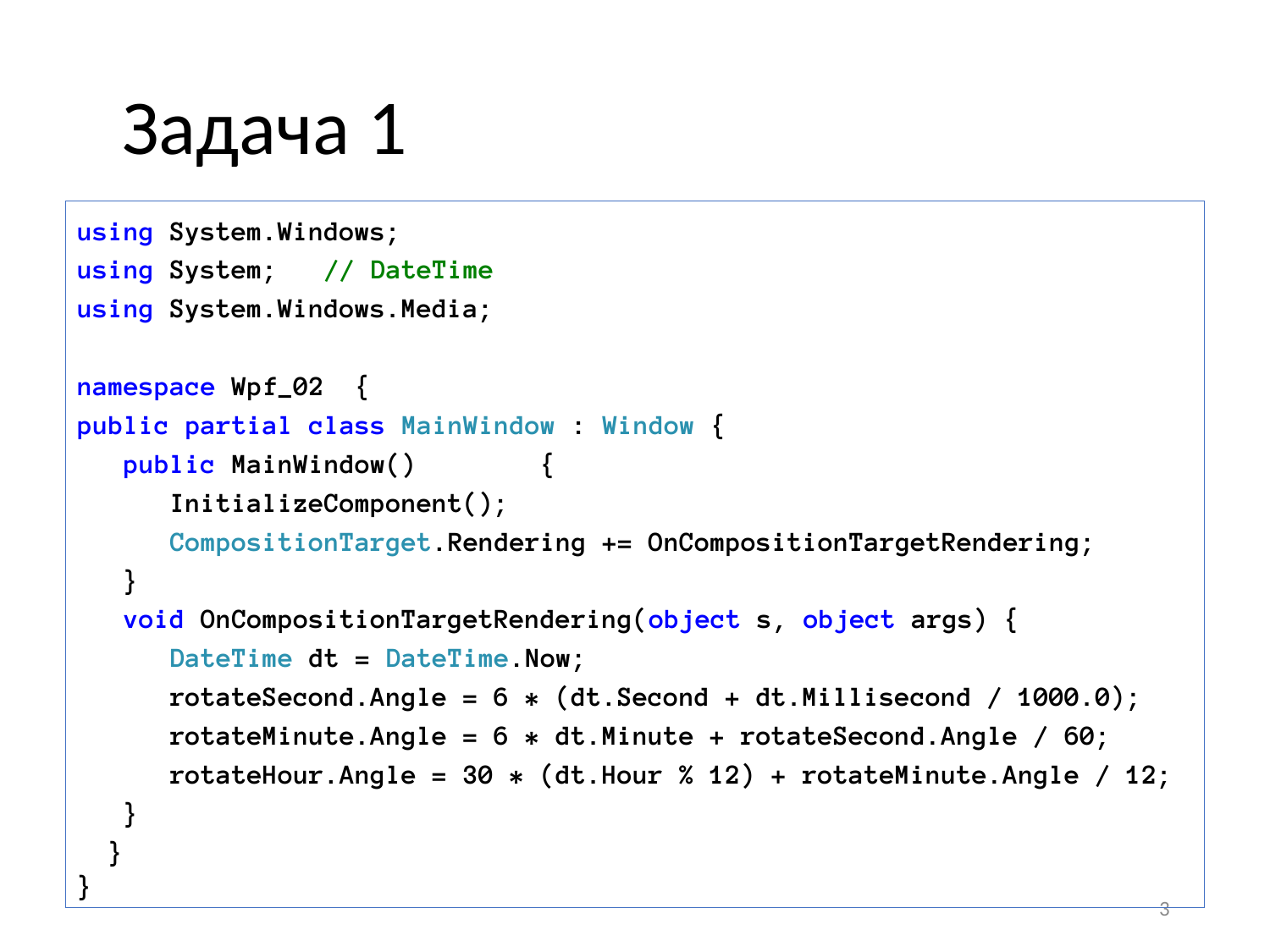

# Задача 1
using System.Windows;
using System;   // DateTime
using System.Windows.Media;

namespace Wpf_02  {
public partial class MainWindow : Window {
   public MainWindow()        {
      InitializeComponent();
      CompositionTarget.Rendering += OnCompositionTargetRendering;
   }
   void OnCompositionTargetRendering(object s, object args) {
      DateTime dt = DateTime.Now;
      rotateSecond.Angle = 6 * (dt.Second + dt.Millisecond / 1000.0);
      rotateMinute.Angle = 6 * dt.Minute + rotateSecond.Angle / 60;
      rotateHour.Angle = 30 * (dt.Hour % 12) + rotateMinute.Angle / 12;
   }
  }
}
3